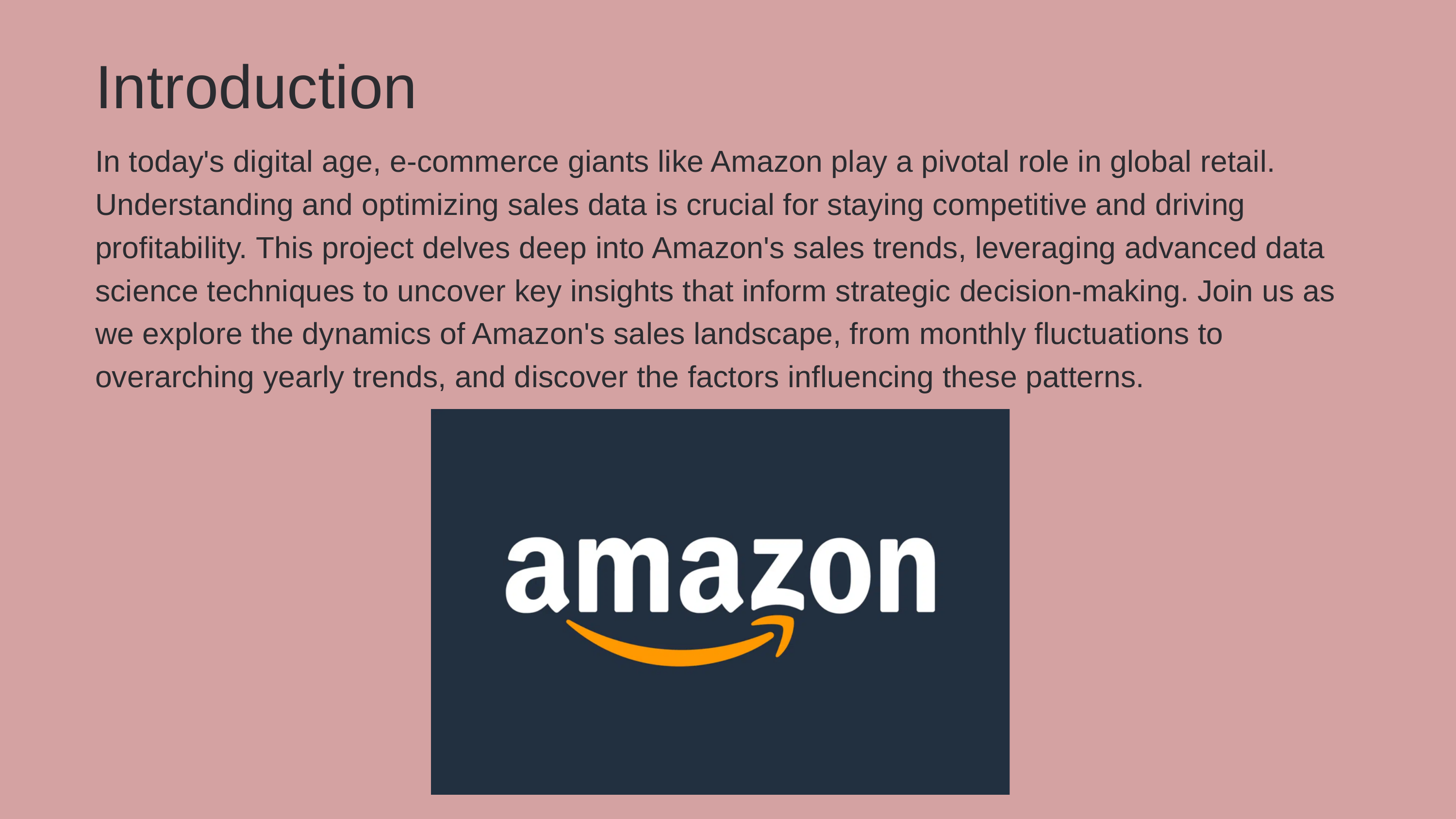

Introduction
In today's digital age, e-commerce giants like Amazon play a pivotal role in global retail. Understanding and optimizing sales data is crucial for staying competitive and driving profitability. This project delves deep into Amazon's sales trends, leveraging advanced data science techniques to uncover key insights that inform strategic decision-making. Join us as we explore the dynamics of Amazon's sales landscape, from monthly fluctuations to overarching yearly trends, and discover the factors influencing these patterns.